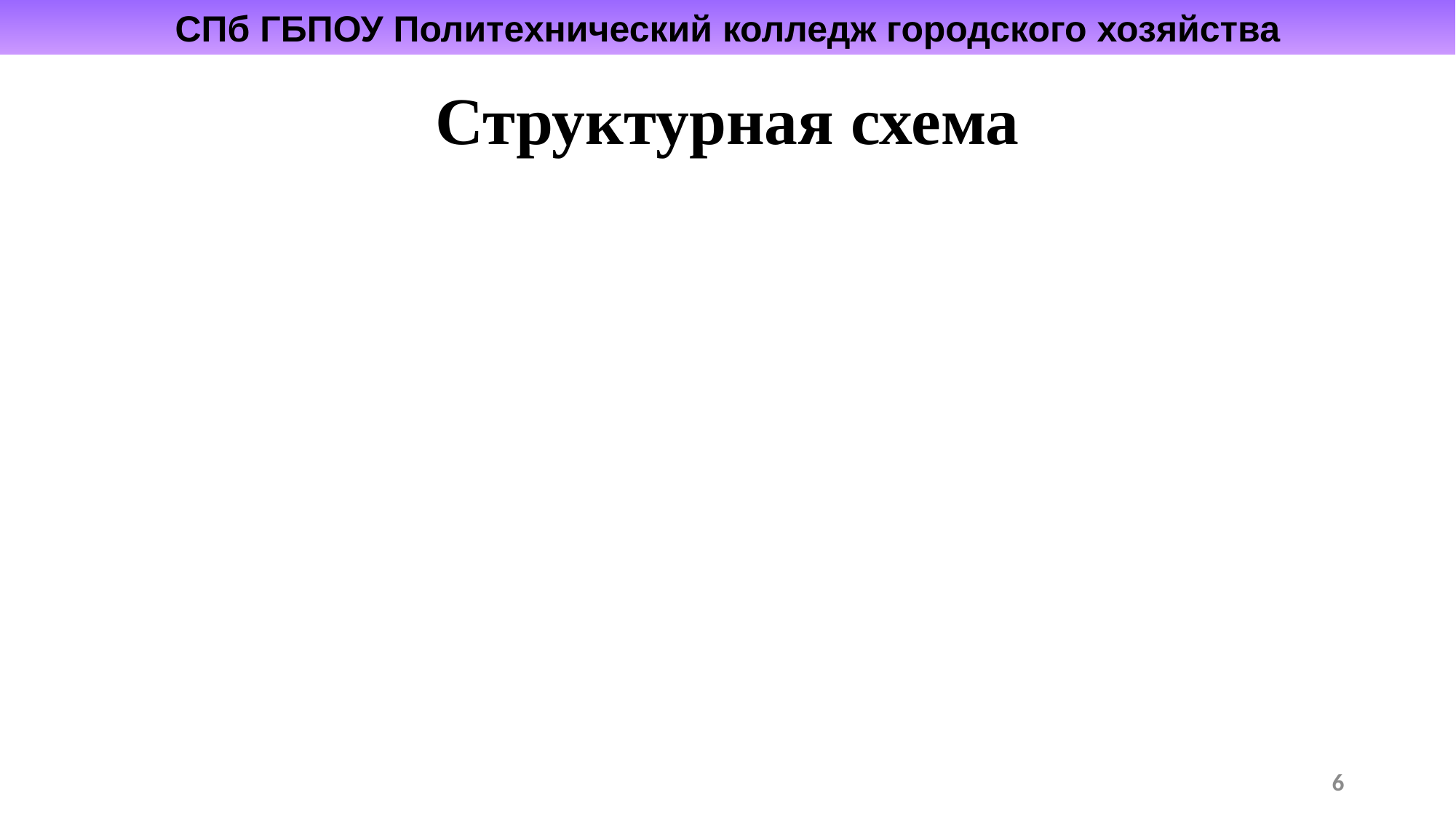

СПб ГБПОУ Политехнический колледж городского хозяйства
# Структурная схема
6